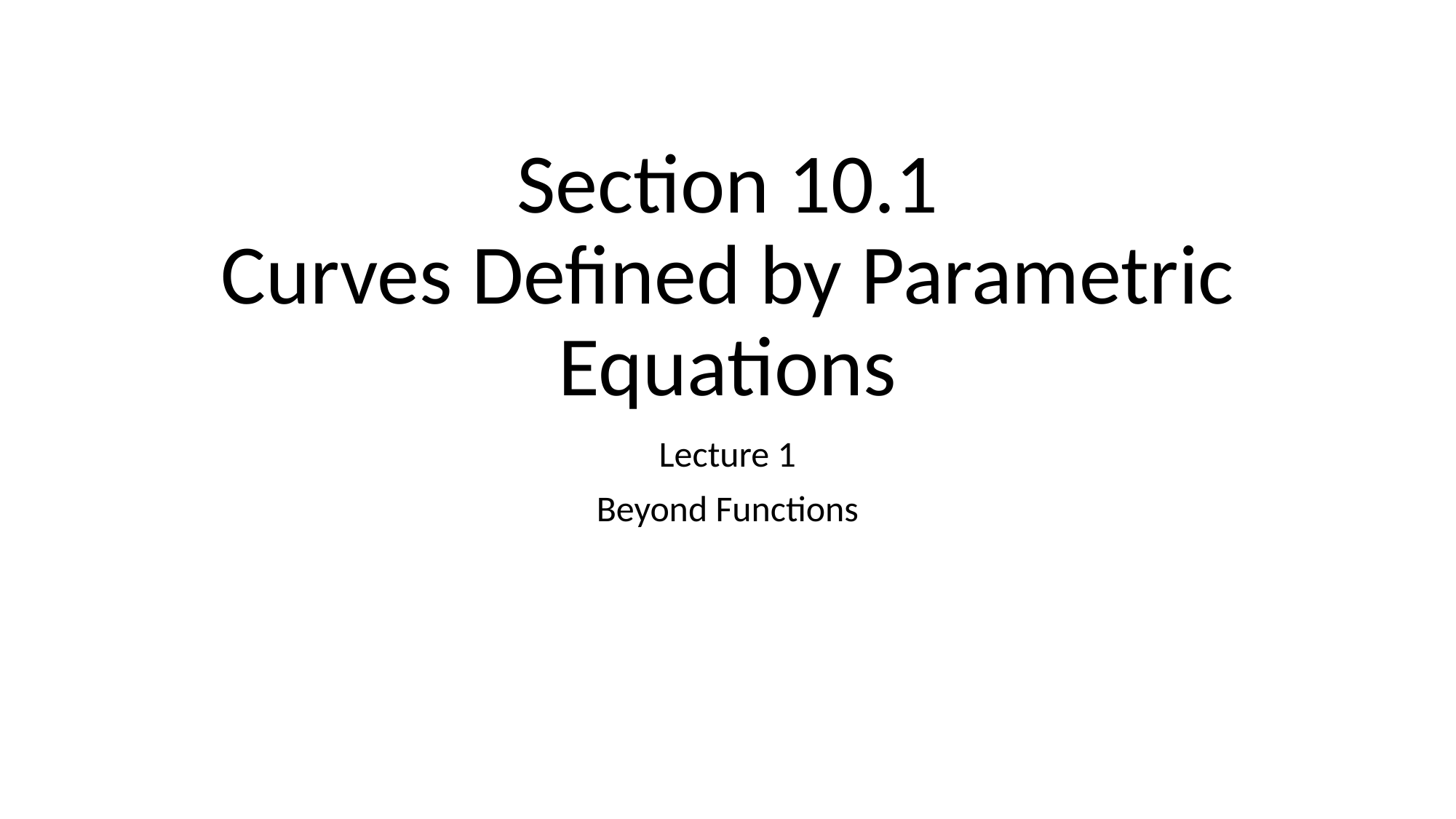

# Section 10.1 Curves Defined by Parametric Equations

Lecture 1
Beyond Functions